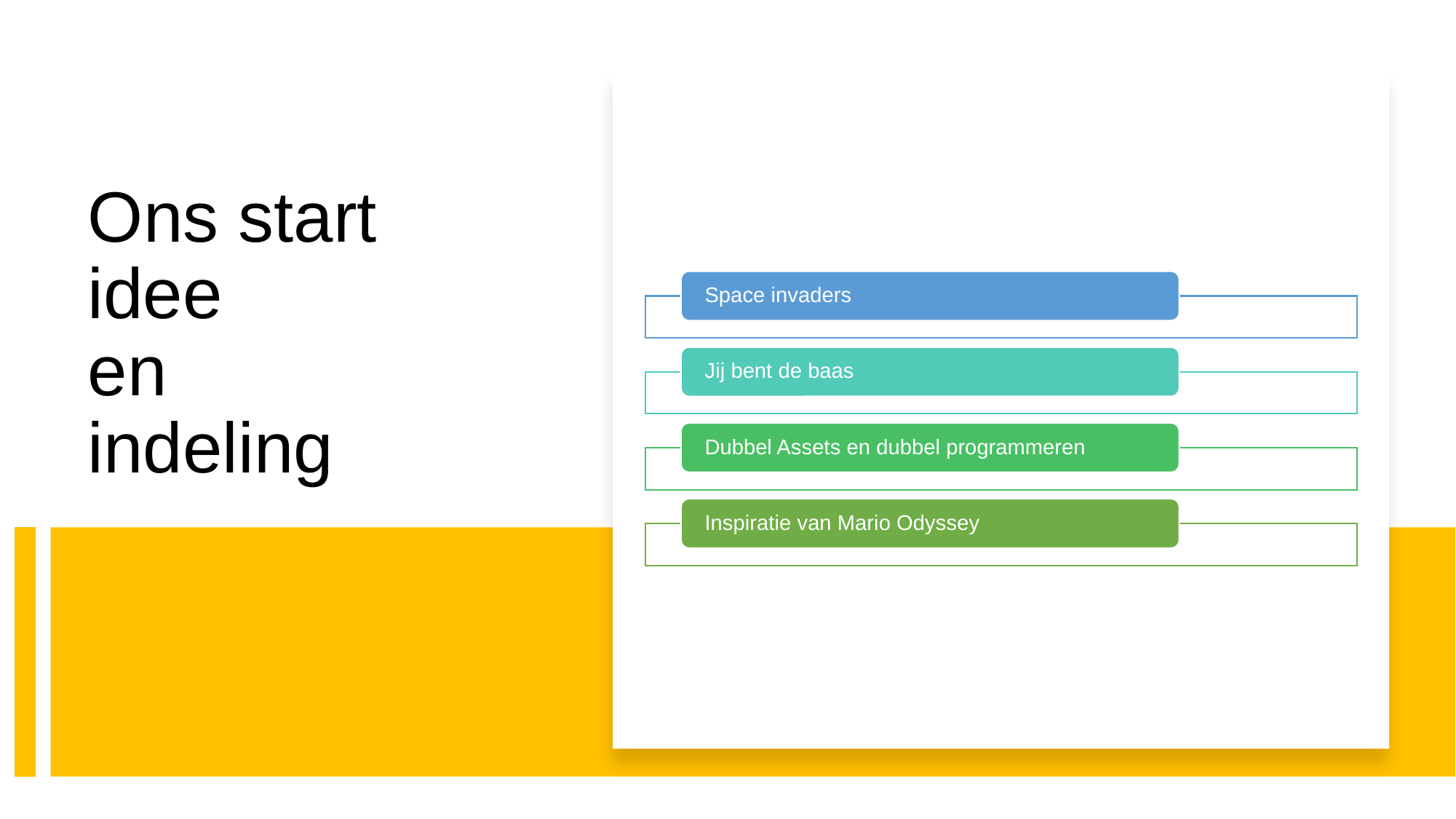

Space invaders
Jij bent de baas
Dubbel Assets en dubbel programmeren
Inspiratie van Mario Odyssey
# Ons start idee en indeling